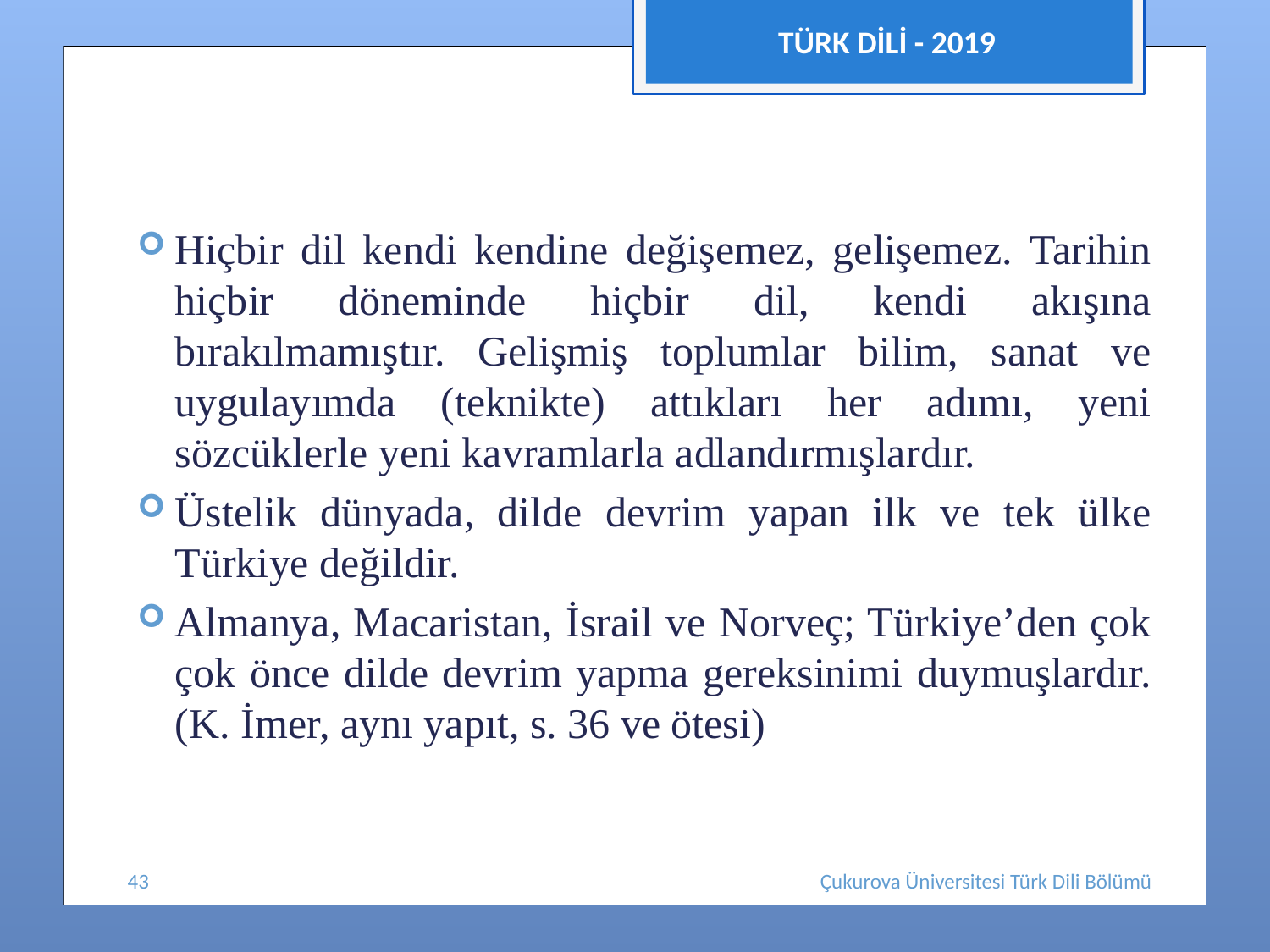

TÜRK DİLİ - 2019
#
Hiçbir dil kendi kendine değişemez, gelişemez. Tarihin hiçbir döneminde hiçbir dil, kendi akışına bırakılmamıştır. Gelişmiş toplumlar bilim, sanat ve uygulayımda (teknikte) attıkları her adımı, yeni sözcüklerle yeni kavramlarla adlandırmışlardır.
Üstelik dünyada, dilde devrim yapan ilk ve tek ülke Türkiye değildir.
Almanya, Macaristan, İsrail ve Norveç; Türkiye’den çok çok önce dilde devrim yapma gereksinimi duymuşlardır. (K. İmer, aynı yapıt, s. 36 ve ötesi)

43
Çukurova Üniversitesi Türk Dili Bölümü